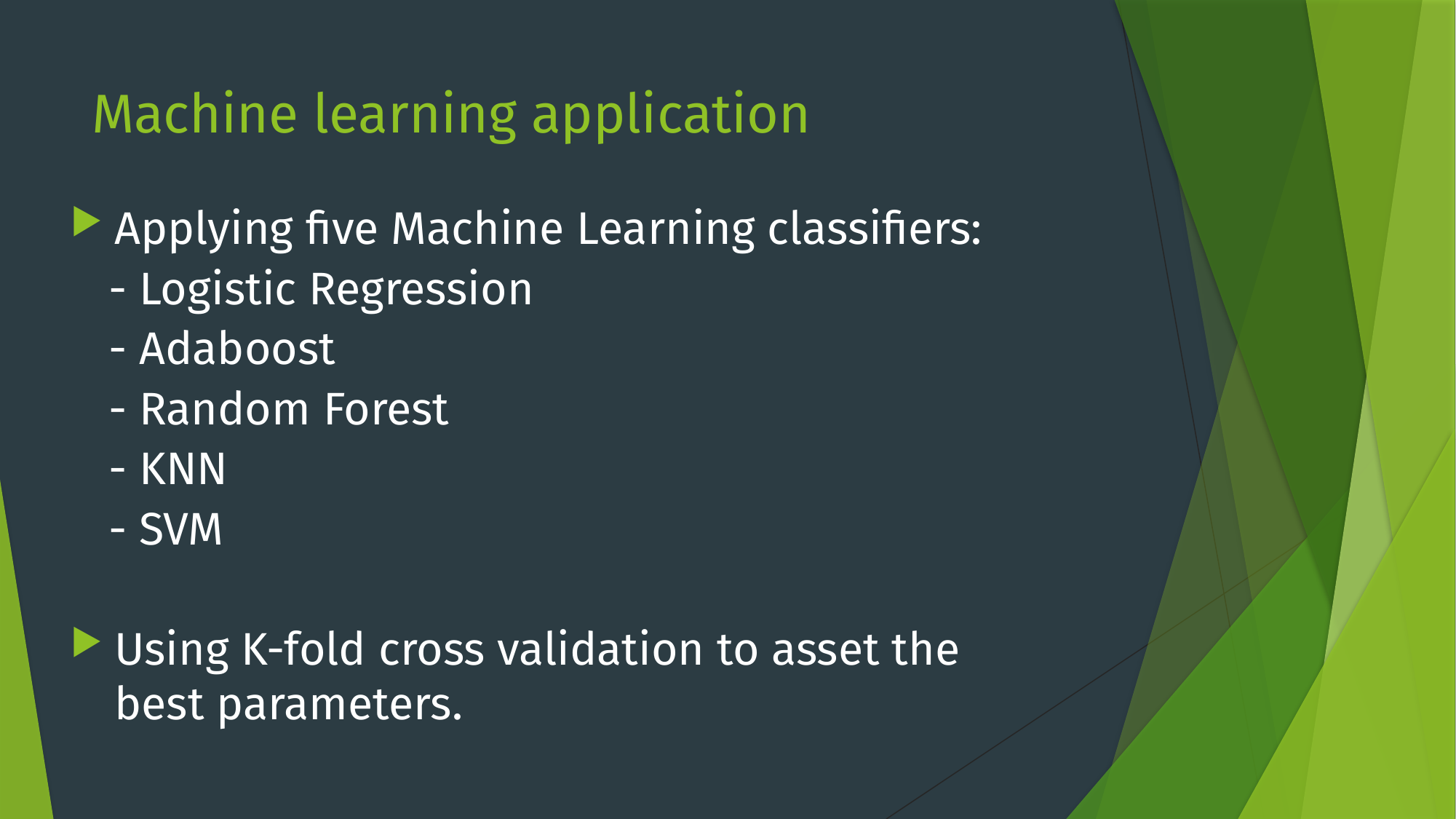

# Machine learning application
Applying five Machine Learning classifiers:
	- Logistic Regression
	- Adaboost
	- Random Forest
	- KNN
	- SVM

Using K-fold cross validation to asset the best parameters.